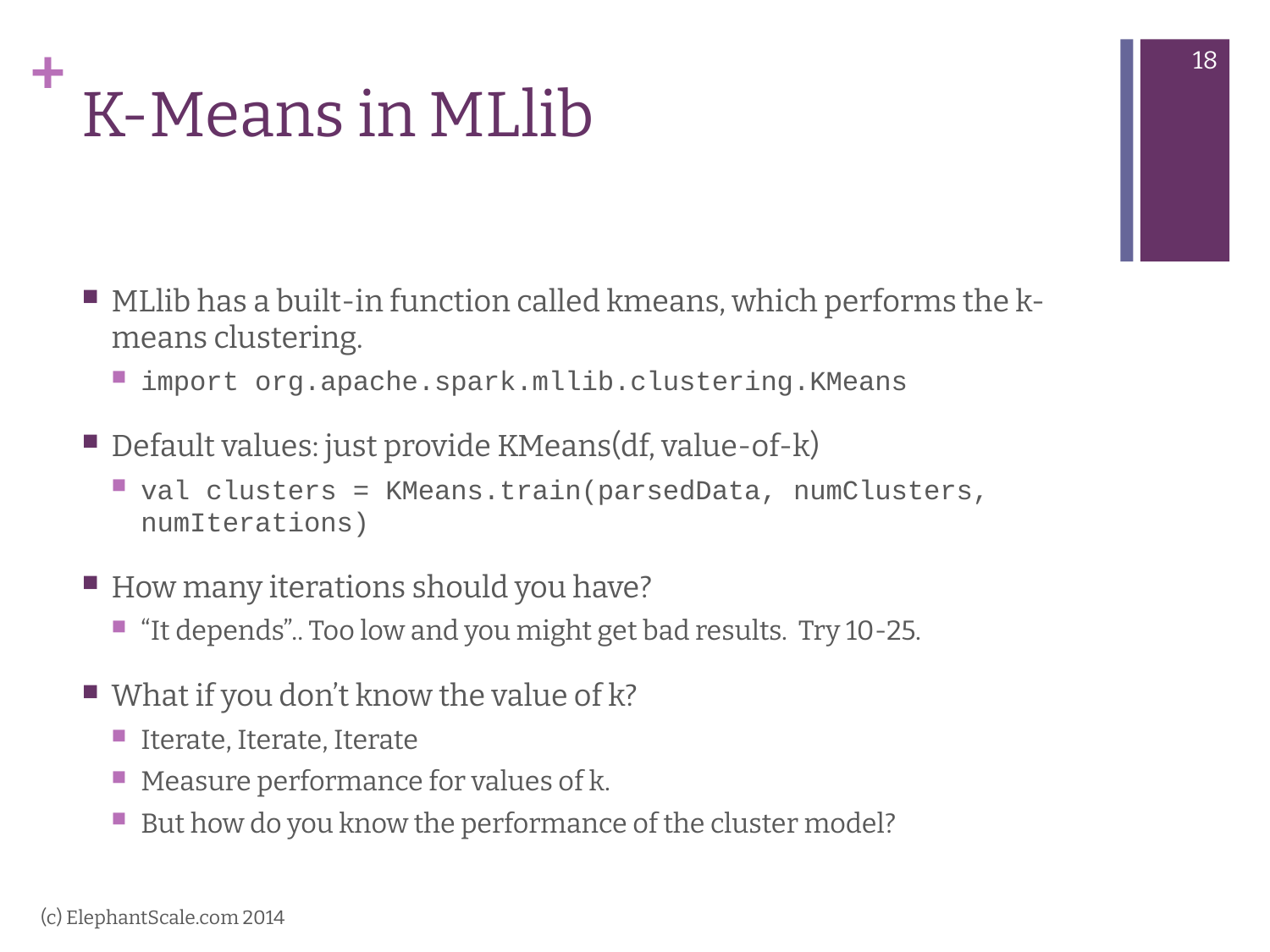

18
# K-Means in MLlib
MLlib has a built-in function called kmeans, which performs the k-means clustering.
import org.apache.spark.mllib.clustering.KMeans
Default values: just provide KMeans(df, value-of-k)
val clusters = KMeans.train(parsedData, numClusters, numIterations)
How many iterations should you have?
“It depends”.. Too low and you might get bad results.  Try 10-25.
What if you don’t know the value of k?
Iterate, Iterate, Iterate
Measure performance for values of k.
But how do you know the performance of the cluster model?

(c) ElephantScale.com 2014